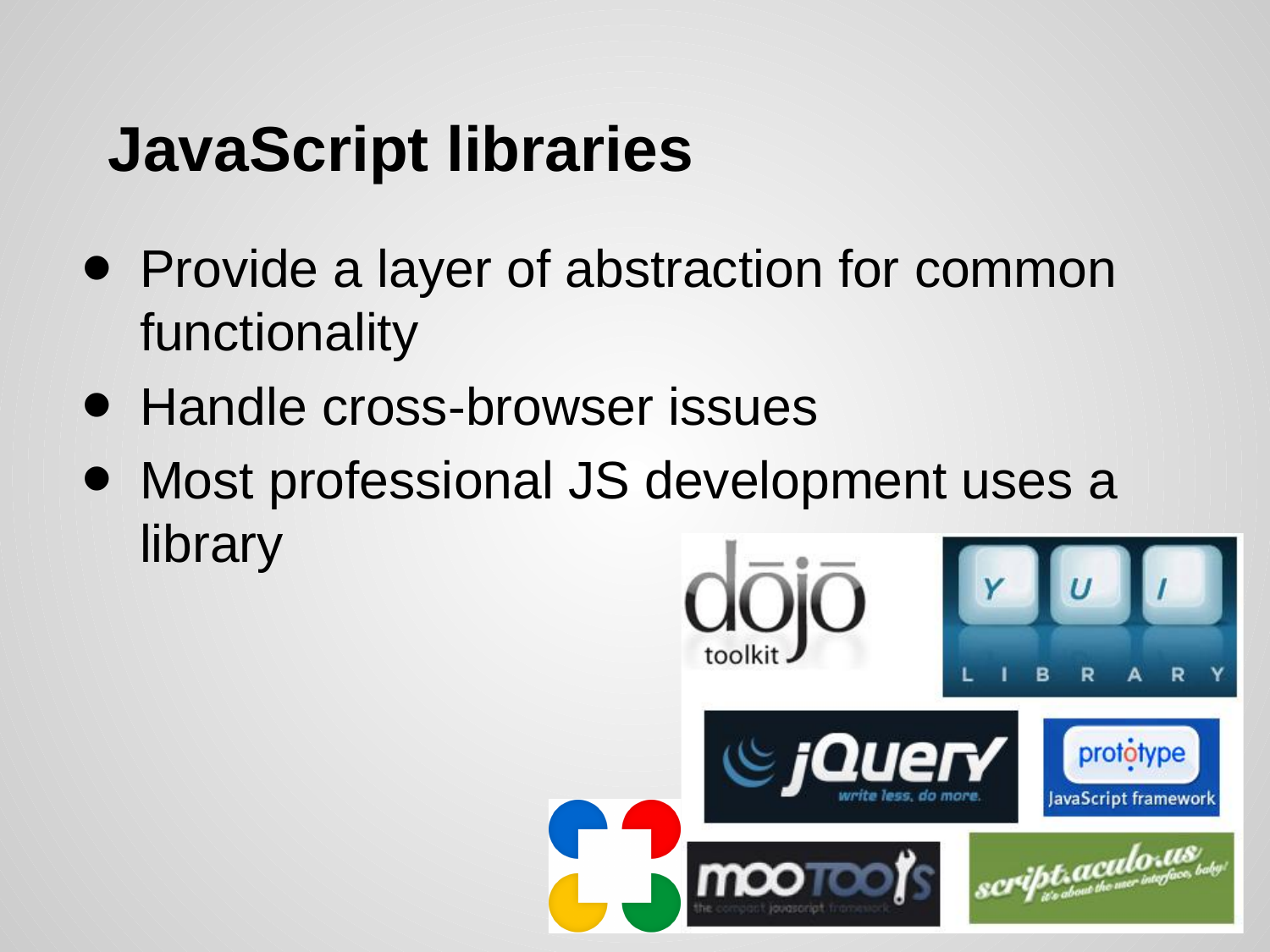

# JavaScript libraries
Provide a layer of abstraction for common functionality
Handle cross-browser issues
Most professional JS development uses a library